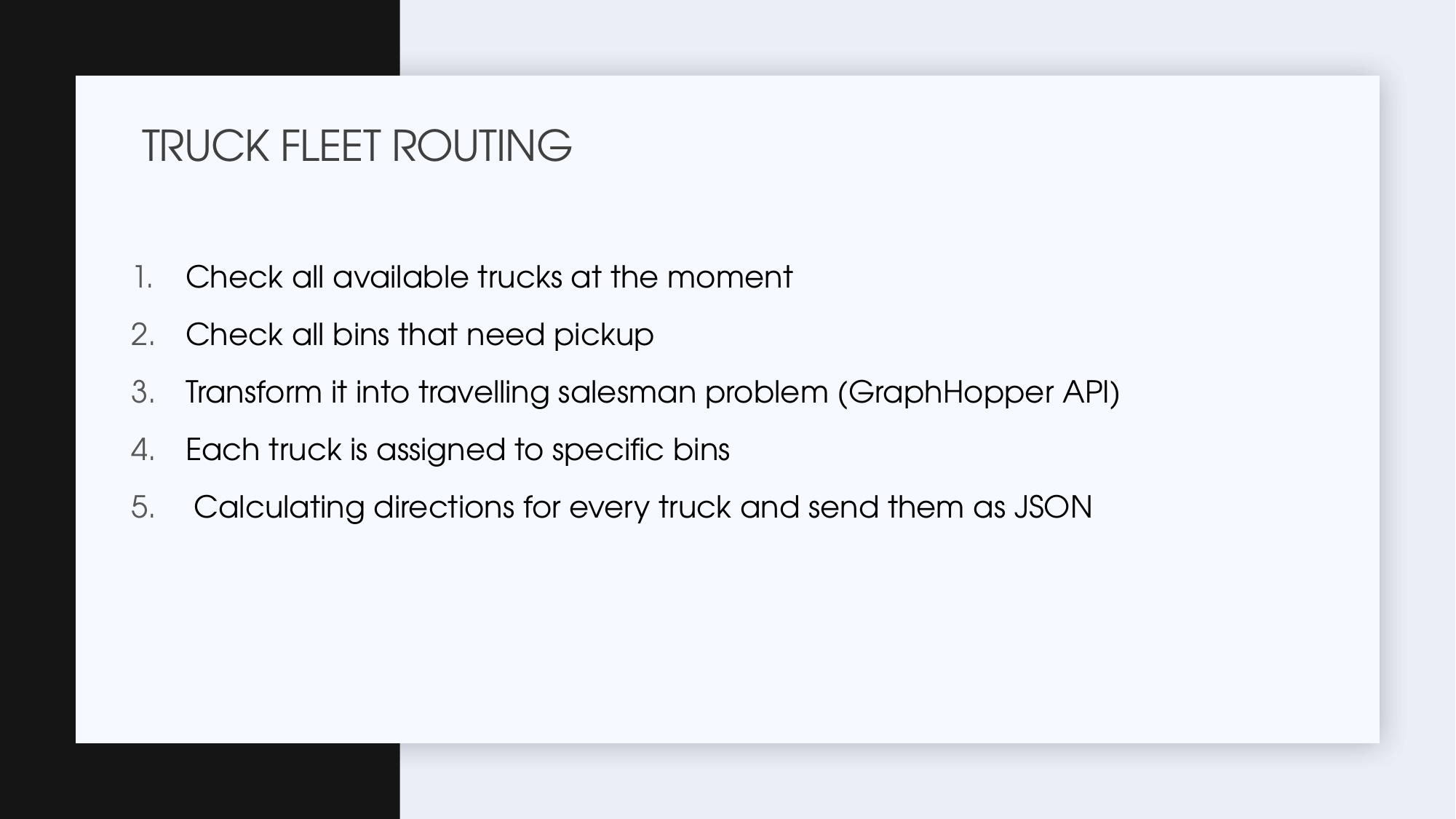

# TRUCK FLEET ROUTING
Check all available trucks at the moment
Check all bins that need pickup
Transform it into travelling salesman problem (GraphHopper API)
Each truck is assigned to specific bins
 Calculating directions for every truck and send them as JSON